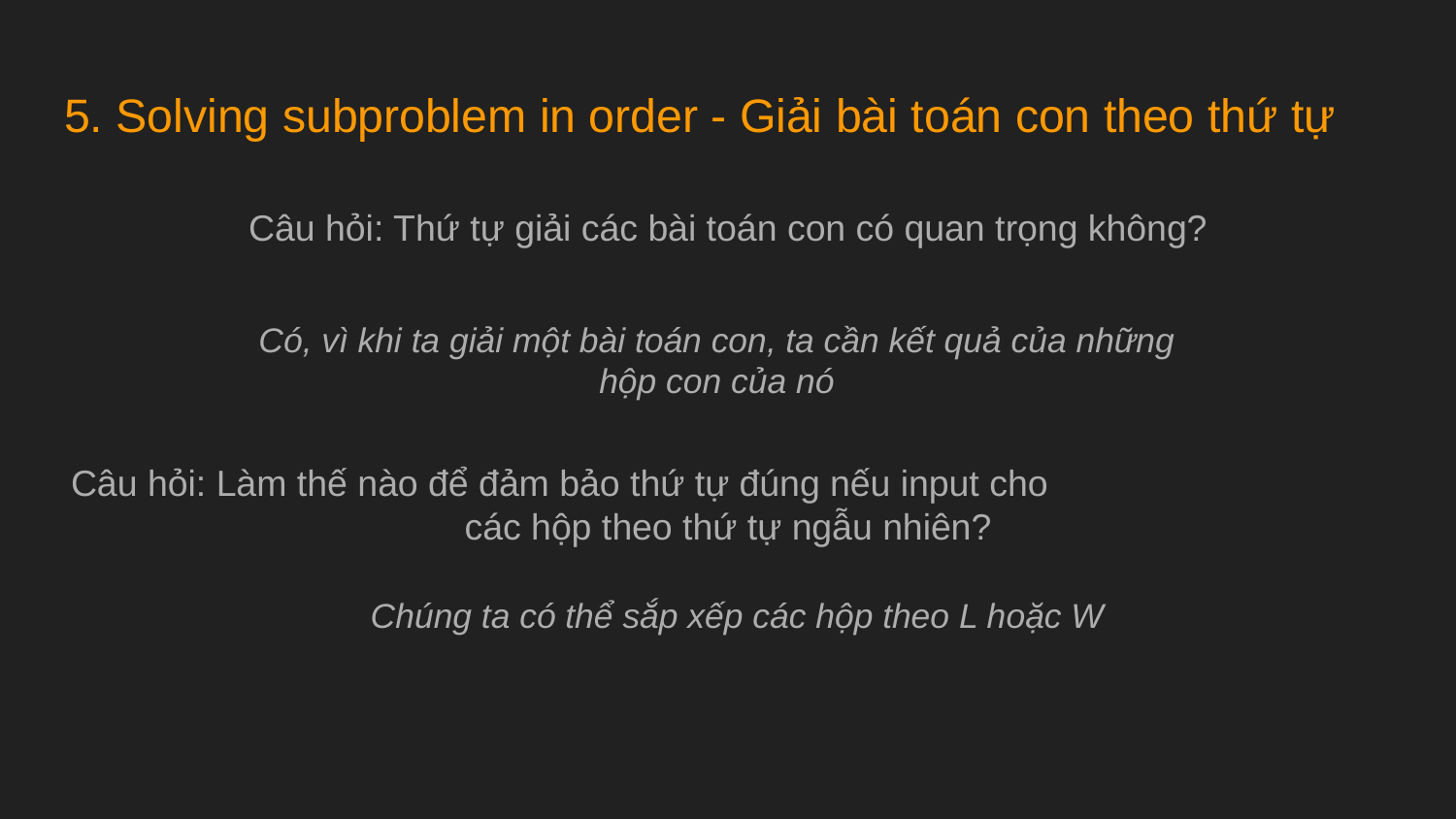

# 5. Solving subproblem in order - Giải bài toán con theo thứ tự

Câu hỏi: Thứ tự giải các bài toán con có quan trọng không?
Có, vì khi ta giải một bài toán con, ta cần kết quả của những hộp con của nó
Câu hỏi: Làm thế nào để đảm bảo thứ tự đúng nếu input cho                                  các hộp theo thứ tự ngẫu nhiên?
Chúng ta có thể sắp xếp các hộp theo L hoặc W